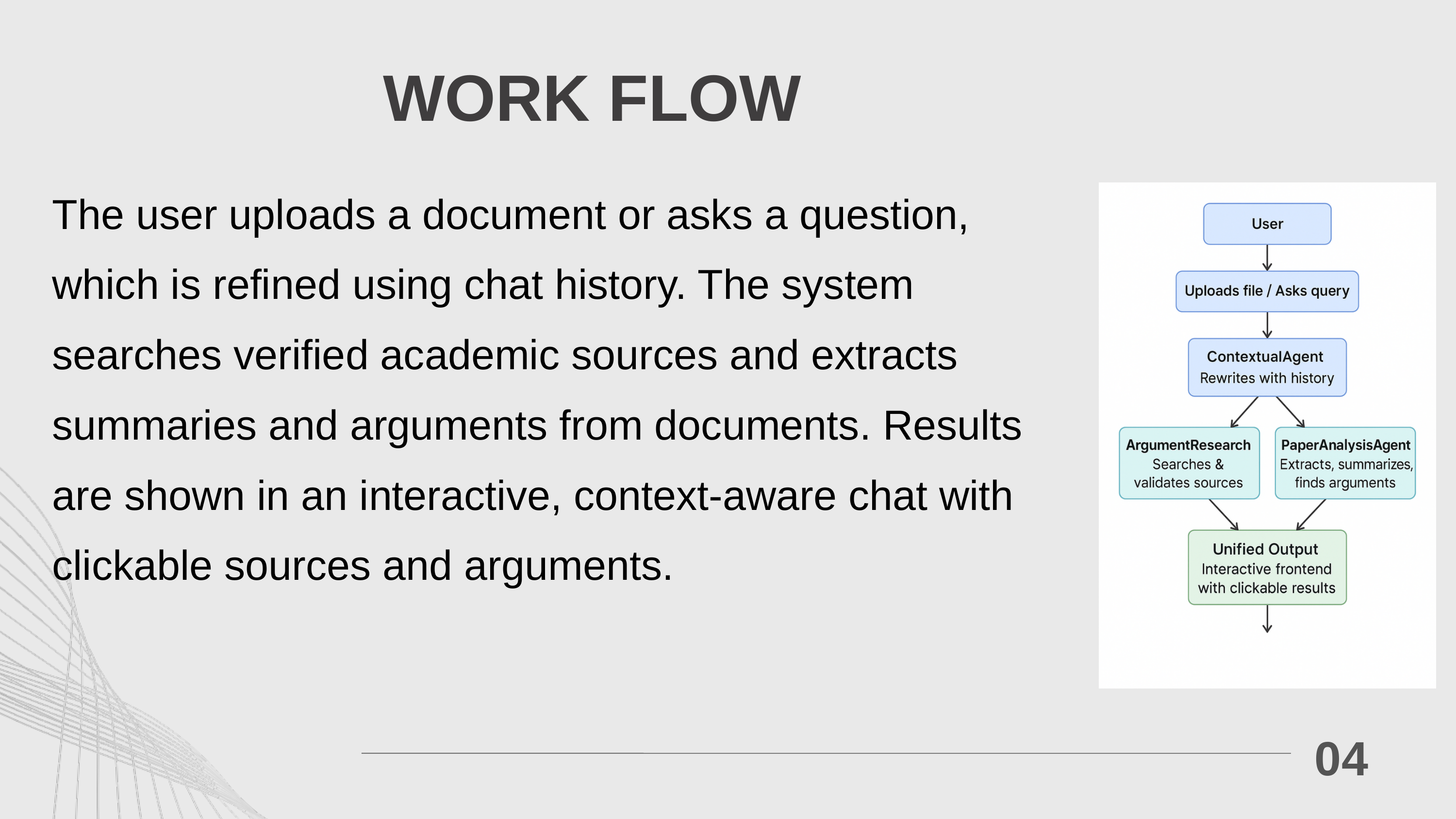

WORK FLOW
The user uploads a document or asks a question, which is refined using chat history. The system searches verified academic sources and extracts summaries and arguments from documents. Results are shown in an interactive, context-aware chat with clickable sources and arguments.

04